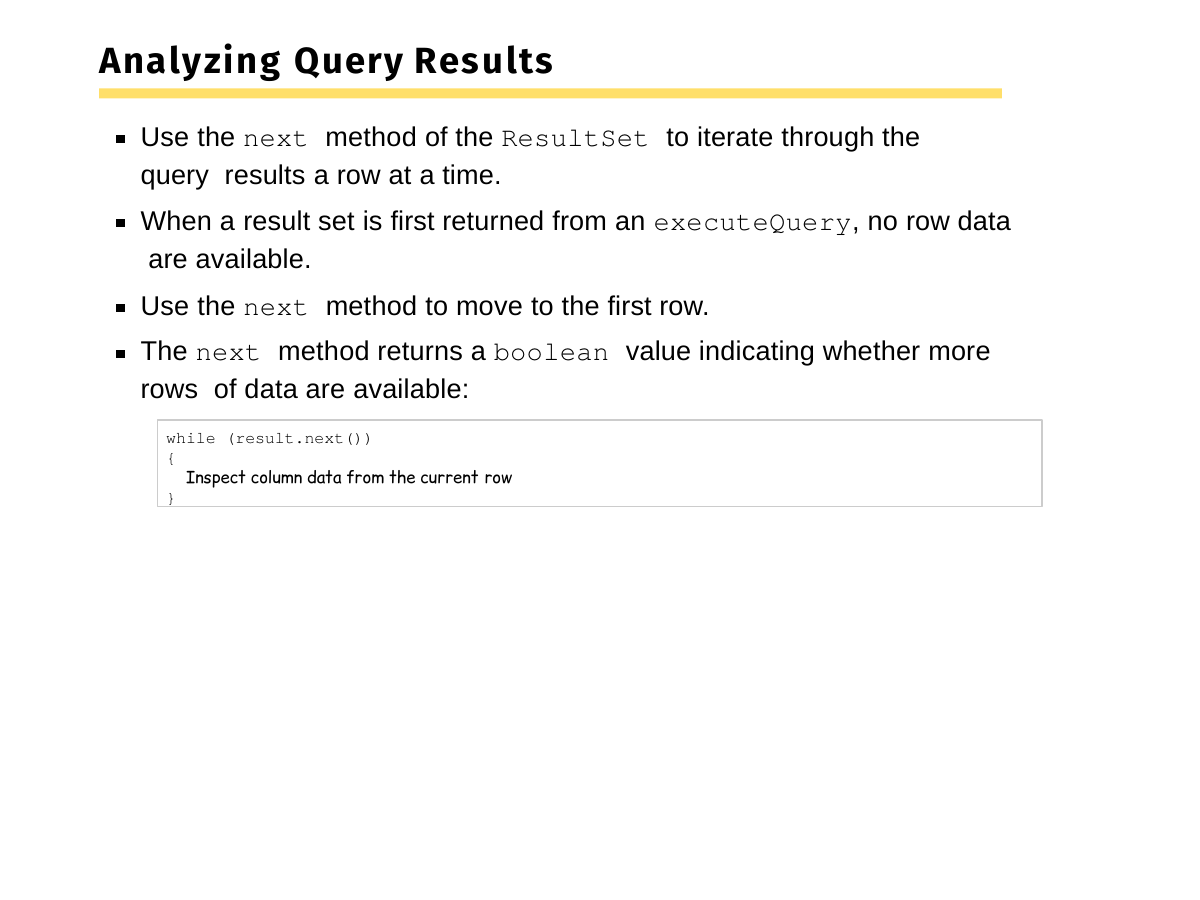

# Analyzing Query Results
Use the next method of the ResultSet to iterate through the query  results a row at a time.
When a result set is first returned from an executeQuery, no row data  are available.
Use the next method to move to the first row.
The next method returns a boolean value indicating whether more rows  of data are available:

while (result.next())
{
Inspect column data from the current row
}